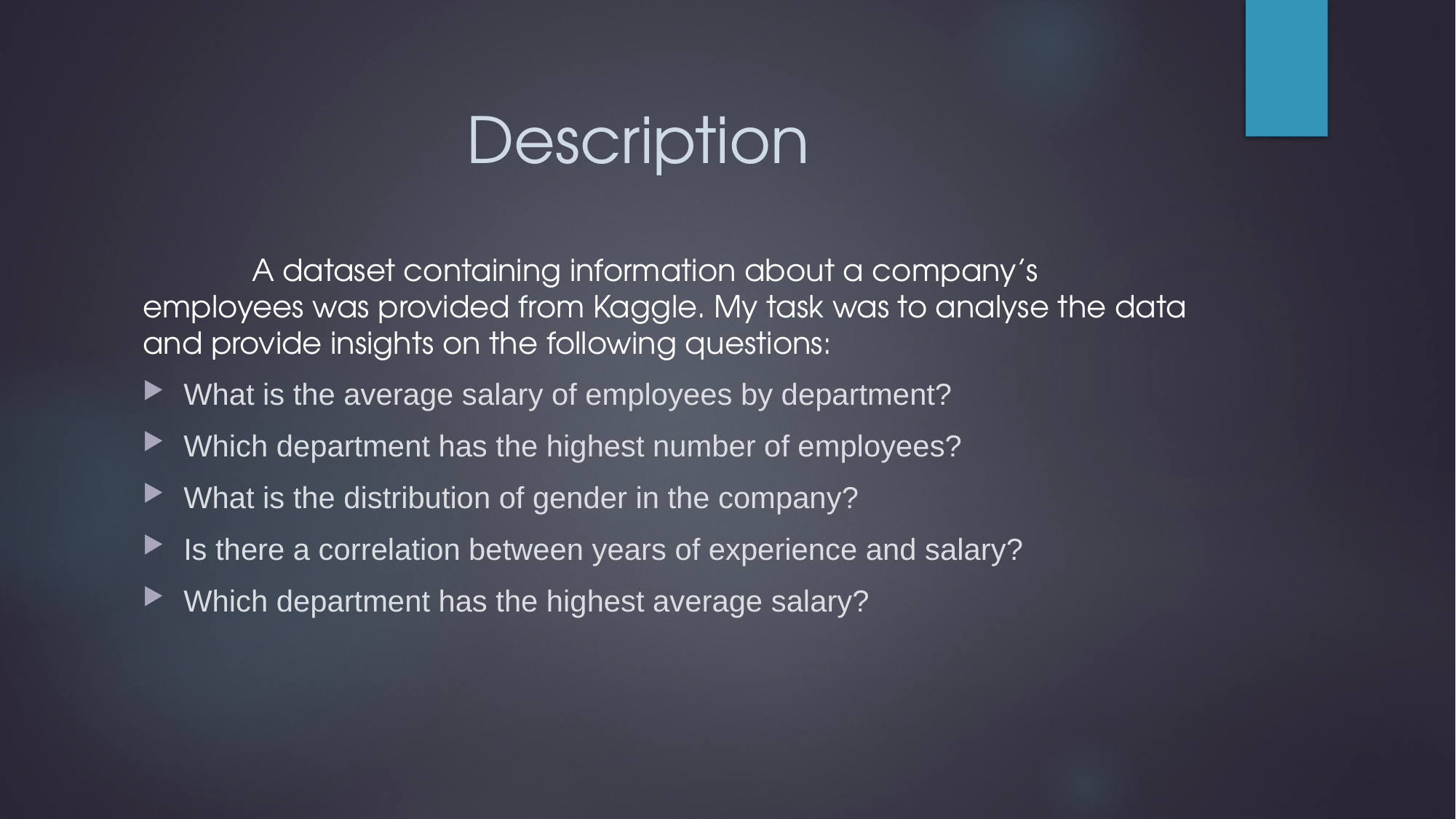

# Description
	A dataset containing information about a company’s employees was provided from Kaggle. My task was to analyse the data and provide insights on the following questions:
What is the average salary of employees by department?
Which department has the highest number of employees?
What is the distribution of gender in the company?
Is there a correlation between years of experience and salary?
Which department has the highest average salary?